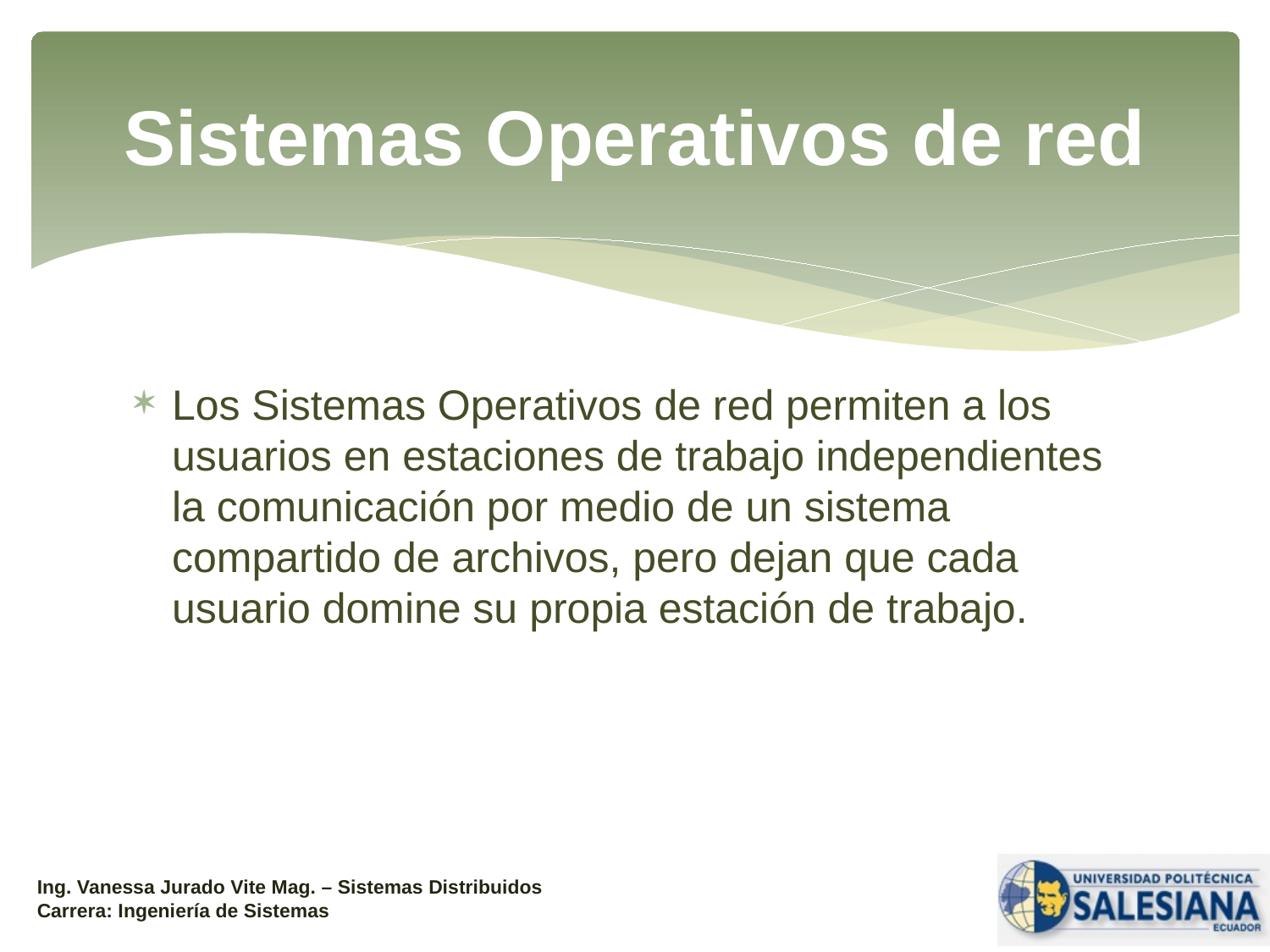

# Sistemas Operativos de red
Los Sistemas Operativos de red permiten a los usuarios en estaciones de trabajo independientes la comunicación por medio de un sistema compartido de archivos, pero dejan que cada usuario domine su propia estación de trabajo.